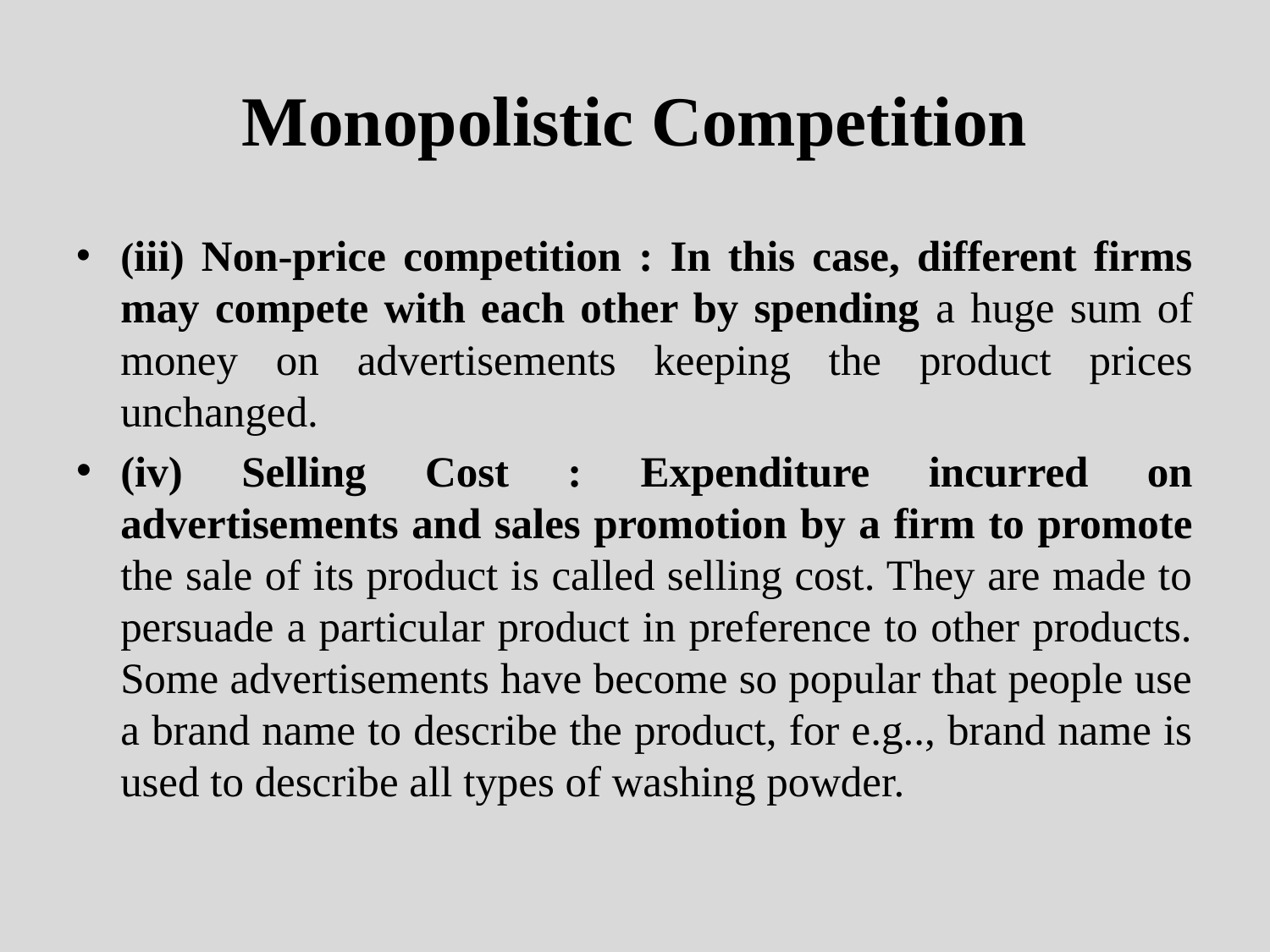

# Monopolistic Competition
(iii) Non-price competition : In this case, different firms may compete with each other by spending a huge sum of money on advertisements keeping the product prices unchanged.
(iv) Selling Cost : Expenditure incurred on advertisements and sales promotion by a firm to promote the sale of its product is called selling cost. They are made to persuade a particular product in preference to other products. Some advertisements have become so popular that people use a brand name to describe the product, for e.g.., brand name is used to describe all types of washing powder.